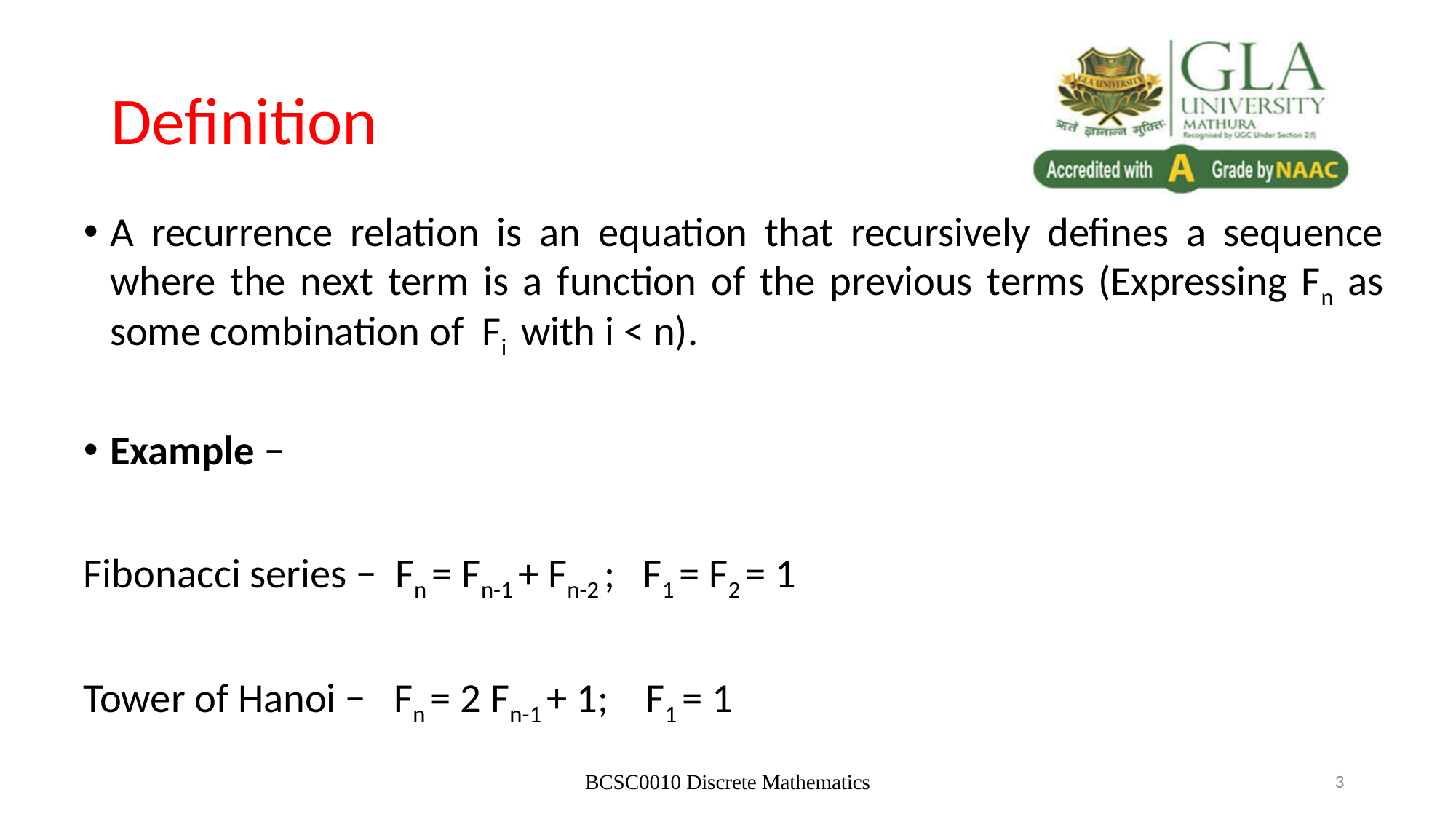

# Definition
A recurrence relation is an equation that recursively defines a sequence where the next term is a function of the previous terms (Expressing Fn as some combination of  Fi  with i < n).

Example −

Fibonacci series −  Fn = Fn-1 + Fn-2 ;   F1 = F2 = 1

Tower of Hanoi −   Fn = 2 Fn-1 + 1;    F1 = 1
BCSC0010 Discrete Mathematics
3